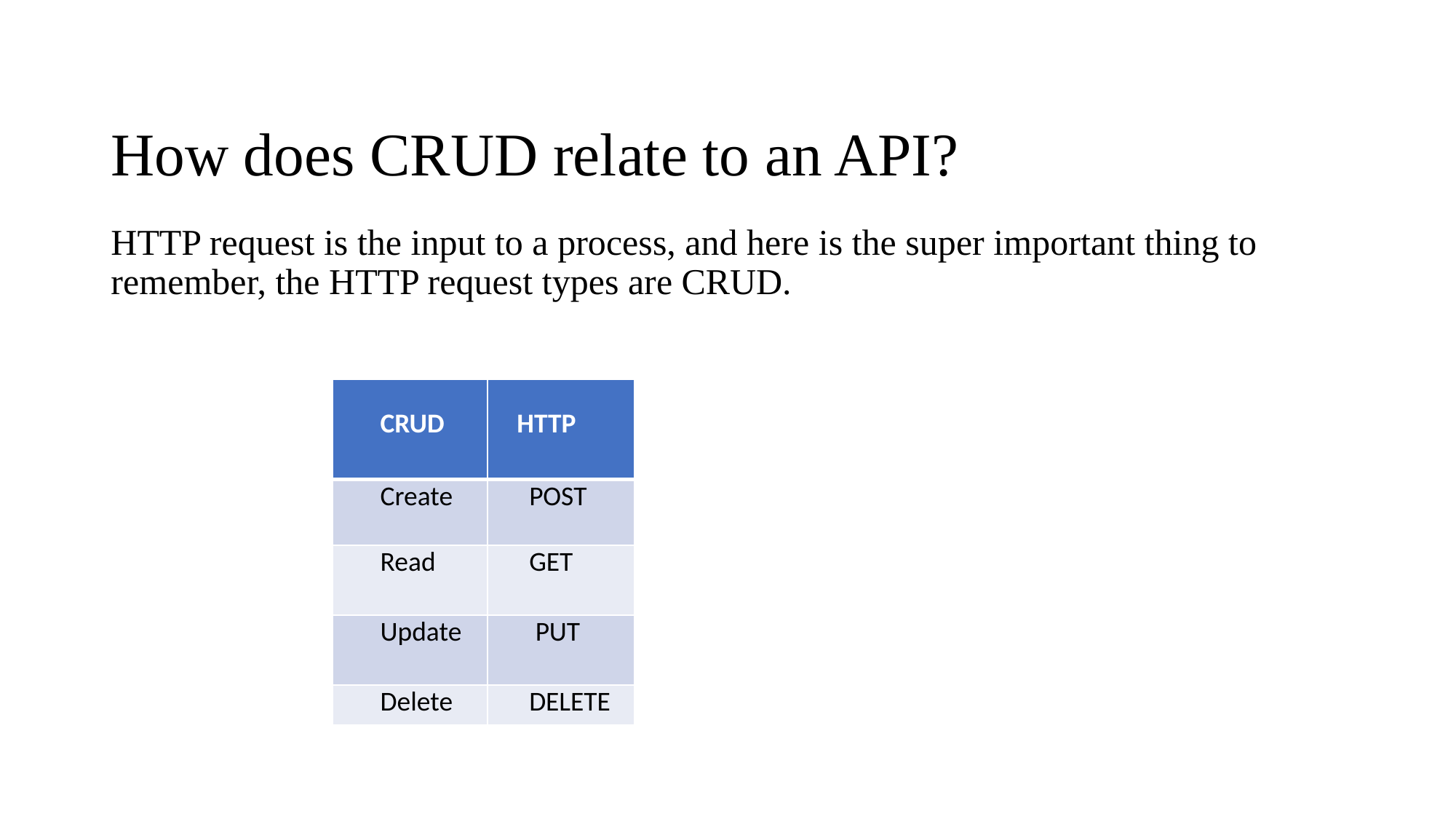

# How does CRUD relate to an API?
HTTP request is the input to a process, and here is the super important thing to remember, the HTTP request types are CRUD.

| CRUD | HTTP |
| --- | --- |
| Create | POST |
| Read | GET |
| Update | PUT |
| Delete | DELETE |